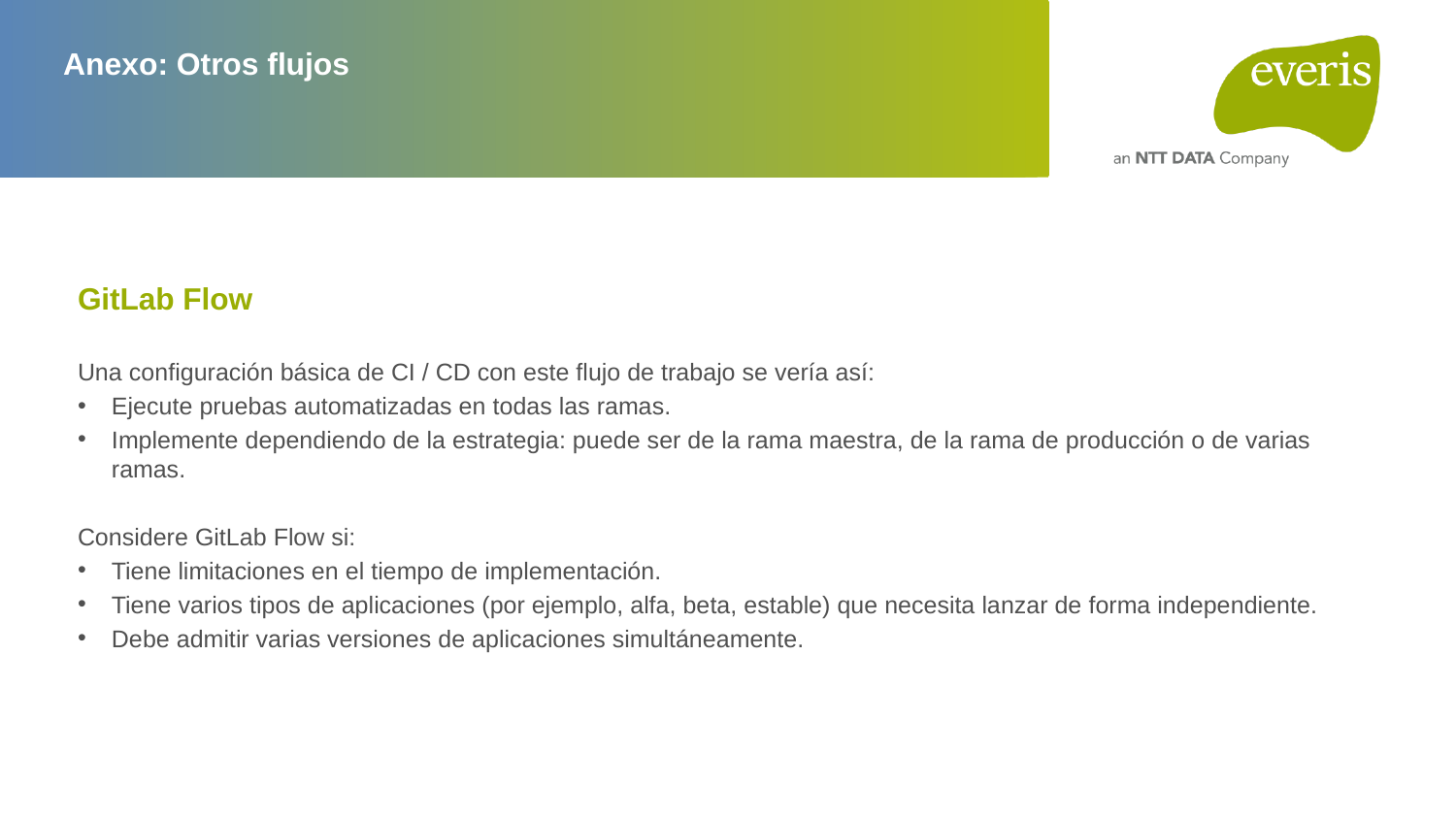

# Anexo: Otros flujos
GitLab Flow
Una configuración básica de CI / CD con este flujo de trabajo se vería así:
Ejecute pruebas automatizadas en todas las ramas.
Implemente dependiendo de la estrategia: puede ser de la rama maestra, de la rama de producción o de varias ramas.

Considere GitLab Flow si:
Tiene limitaciones en el tiempo de implementación.
Tiene varios tipos de aplicaciones (por ejemplo, alfa, beta, estable) que necesita lanzar de forma independiente.
Debe admitir varias versiones de aplicaciones simultáneamente.